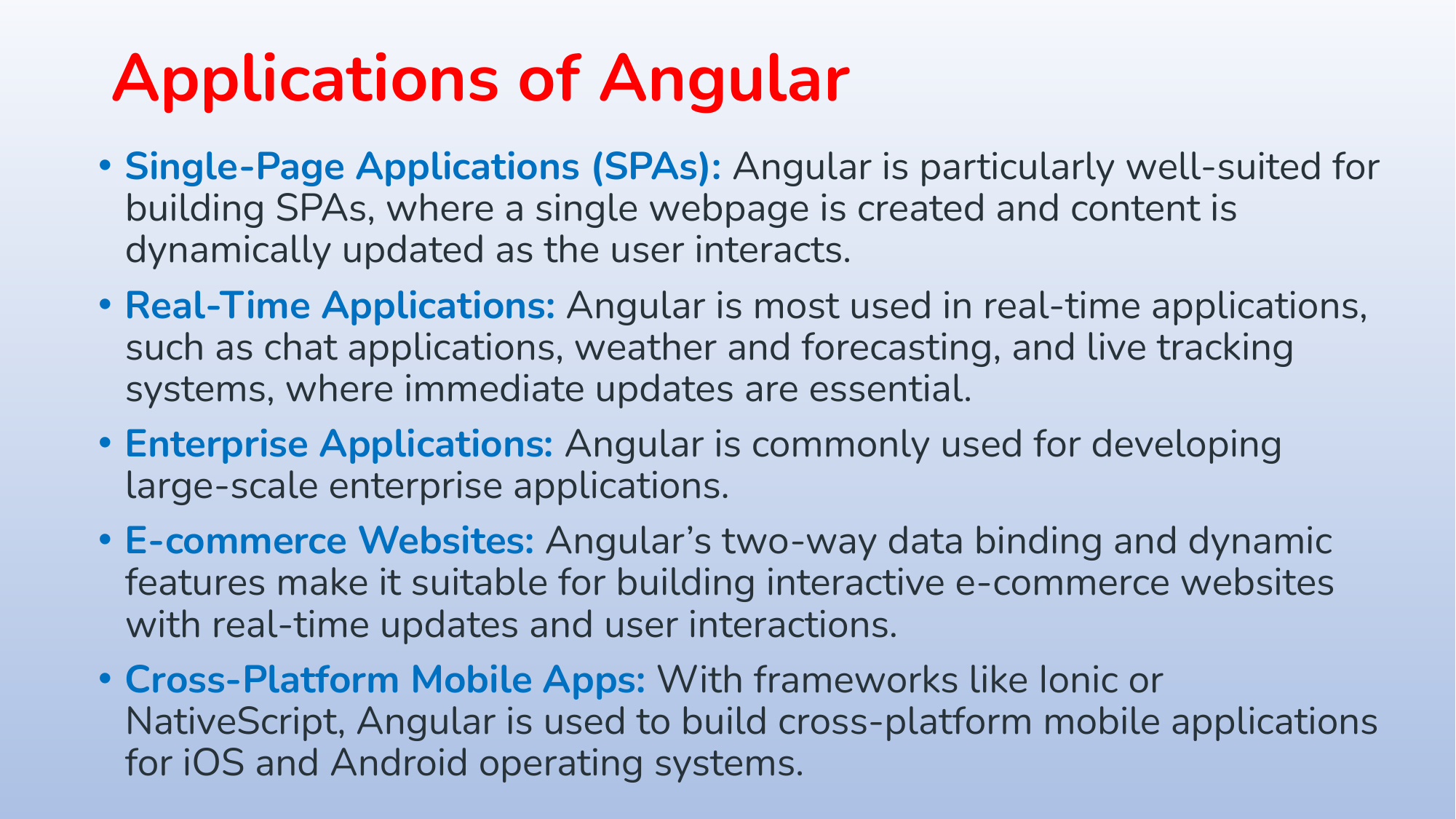

# Applications of Angular
Single-Page Applications (SPAs): Angular is particularly well-suited for building SPAs, where a single webpage is created and content is dynamically updated as the user interacts.
Real-Time Applications: Angular is most used in real-time applications, such as chat applications, weather and forecasting, and live tracking systems, where immediate updates are essential.
Enterprise Applications: Angular is commonly used for developing large-scale enterprise applications.
E-commerce Websites: Angular’s two-way data binding and dynamic features make it suitable for building interactive e-commerce websites with real-time updates and user interactions.
Cross-Platform Mobile Apps: With frameworks like Ionic or NativeScript, Angular is used to build cross-platform mobile applications for iOS and Android operating systems.